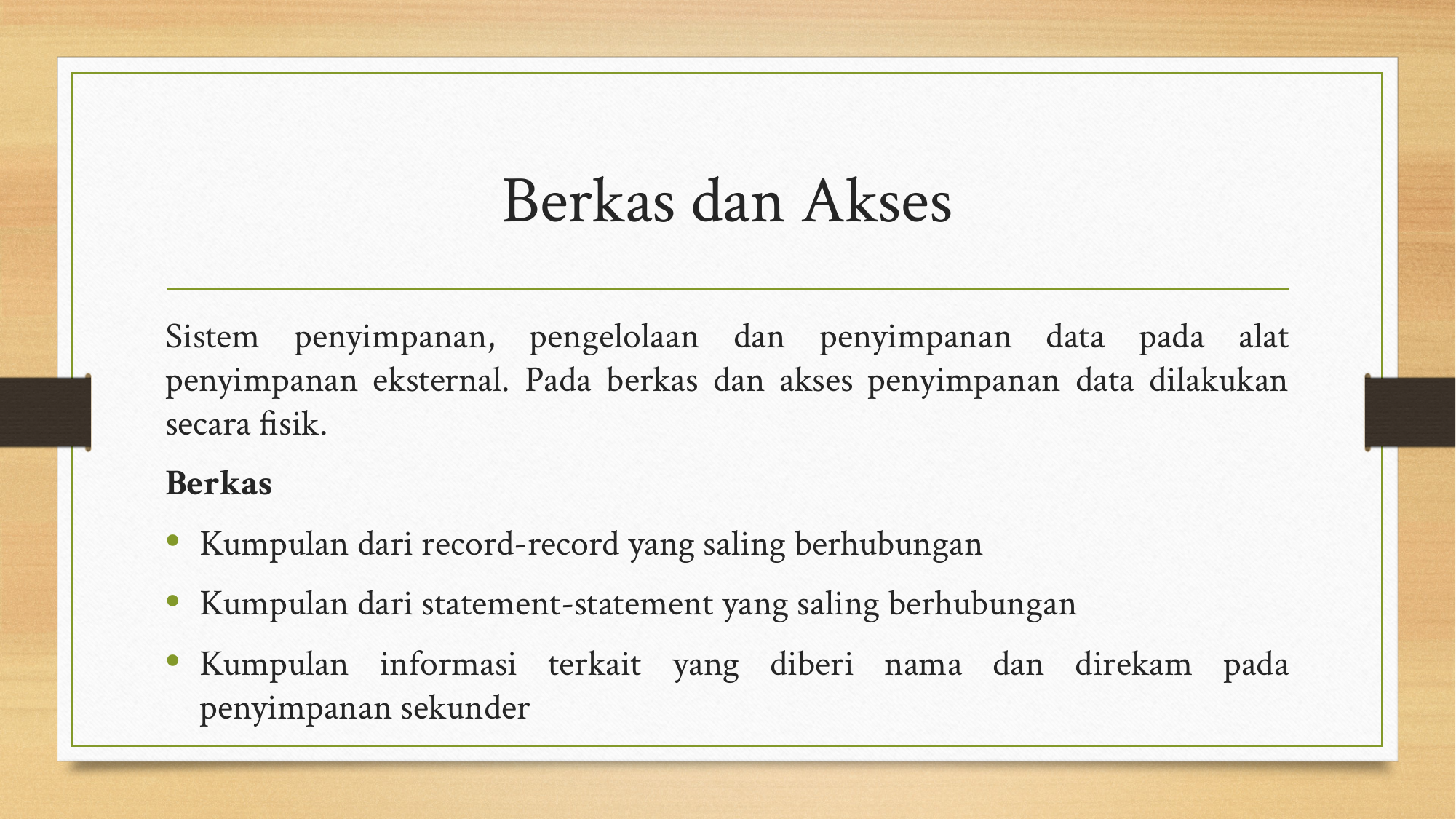

# Berkas dan Akses
Sistem penyimpanan, pengelolaan dan penyimpanan data pada alat penyimpanan eksternal. Pada berkas dan akses penyimpanan data dilakukan secara fisik.
Berkas
Kumpulan dari record-record yang saling berhubungan
Kumpulan dari statement-statement yang saling berhubungan
Kumpulan informasi terkait yang diberi nama dan direkam pada penyimpanan sekunder